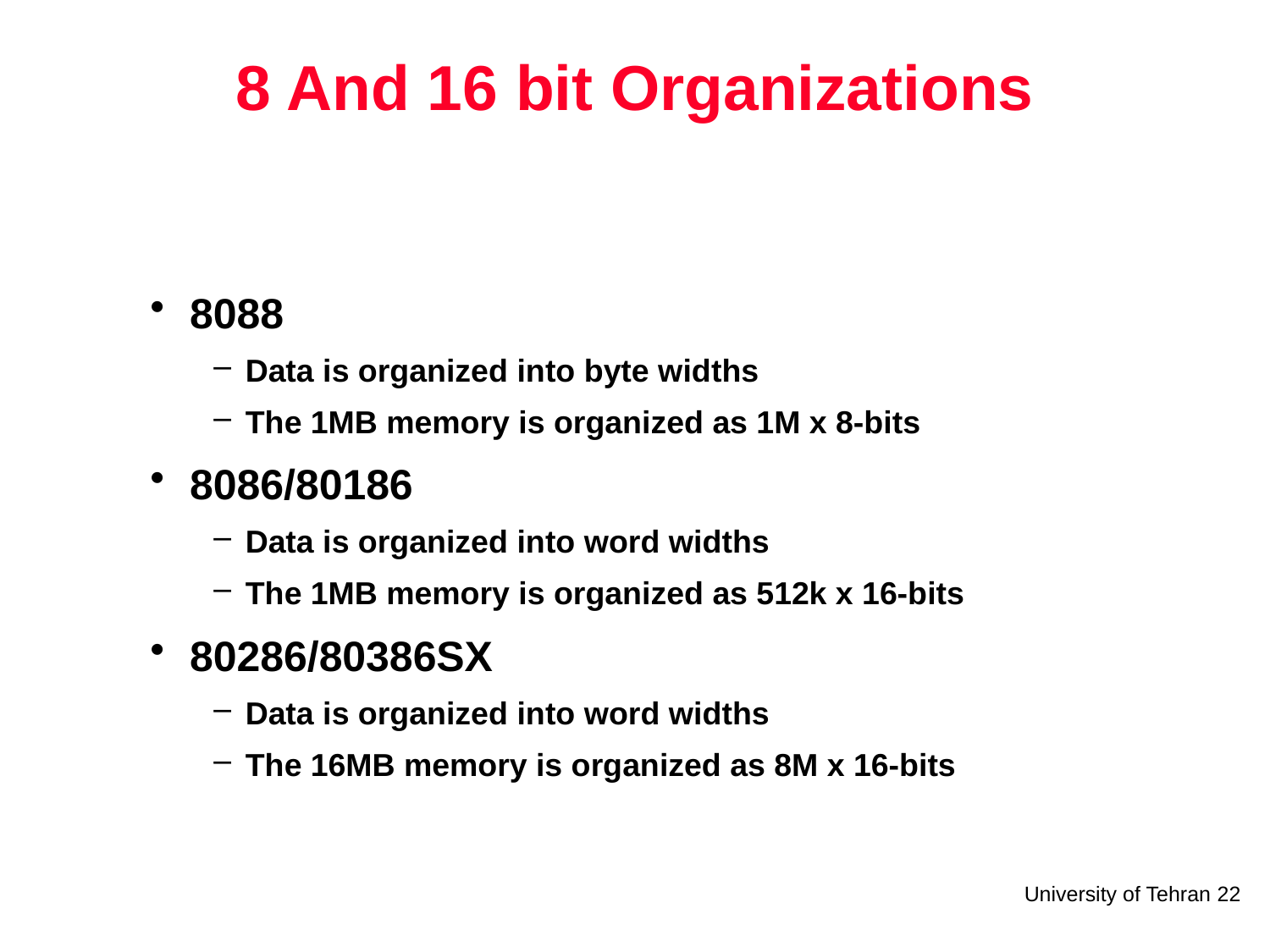

# 8 And 16 bit Organizations
8088
Data is organized into byte widths
The 1MB memory is organized as 1M x 8-bits
8086/80186
Data is organized into word widths
The 1MB memory is organized as 512k x 16-bits
80286/80386SX
Data is organized into word widths
The 16MB memory is organized as 8M x 16-bits